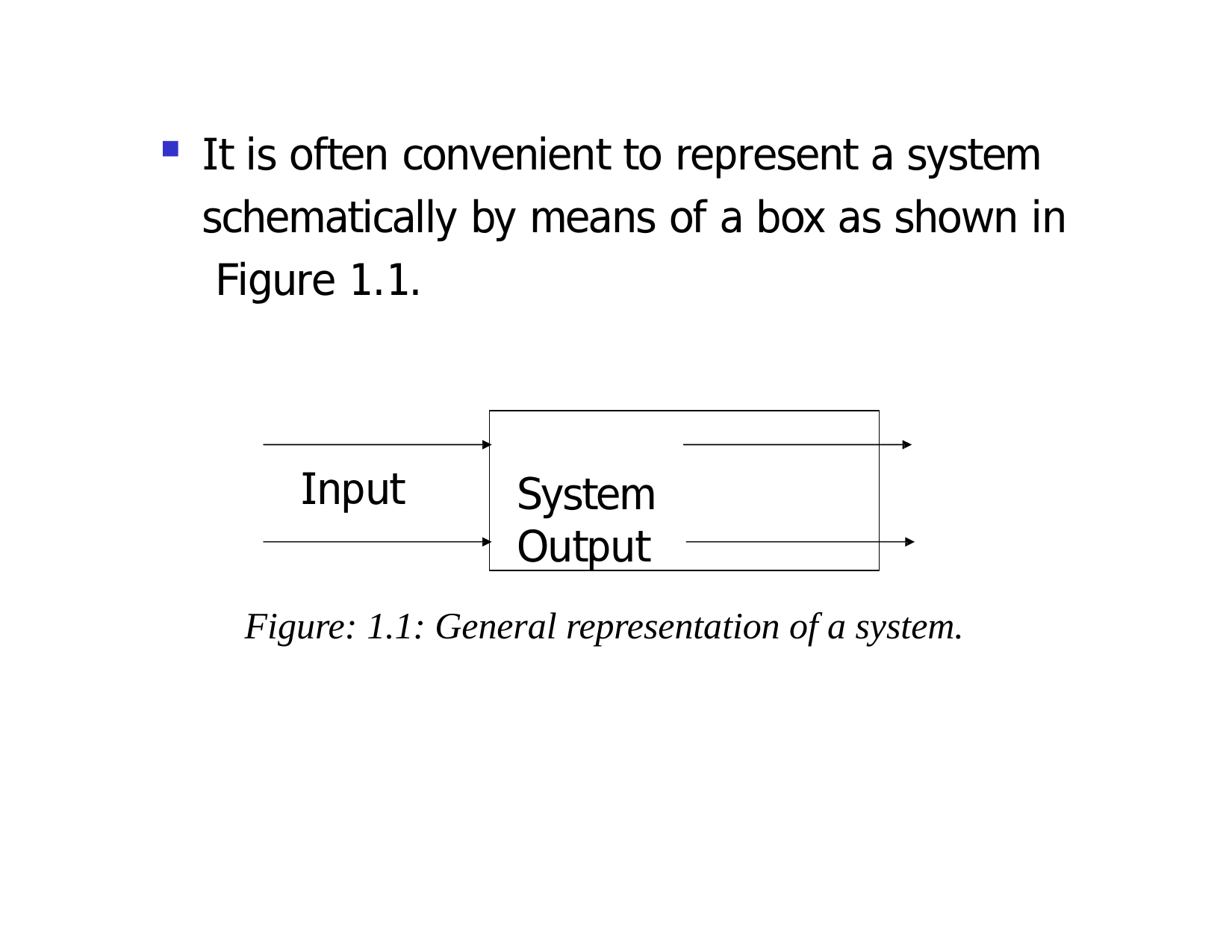

It is often convenient to represent a system  schematically by means of a box as shown in  Figure 1.1.

System	Output

Input

Figure: 1.1: General representation of a system.
Dr. B. S. Daga  Fr.CRCE, Mumbai